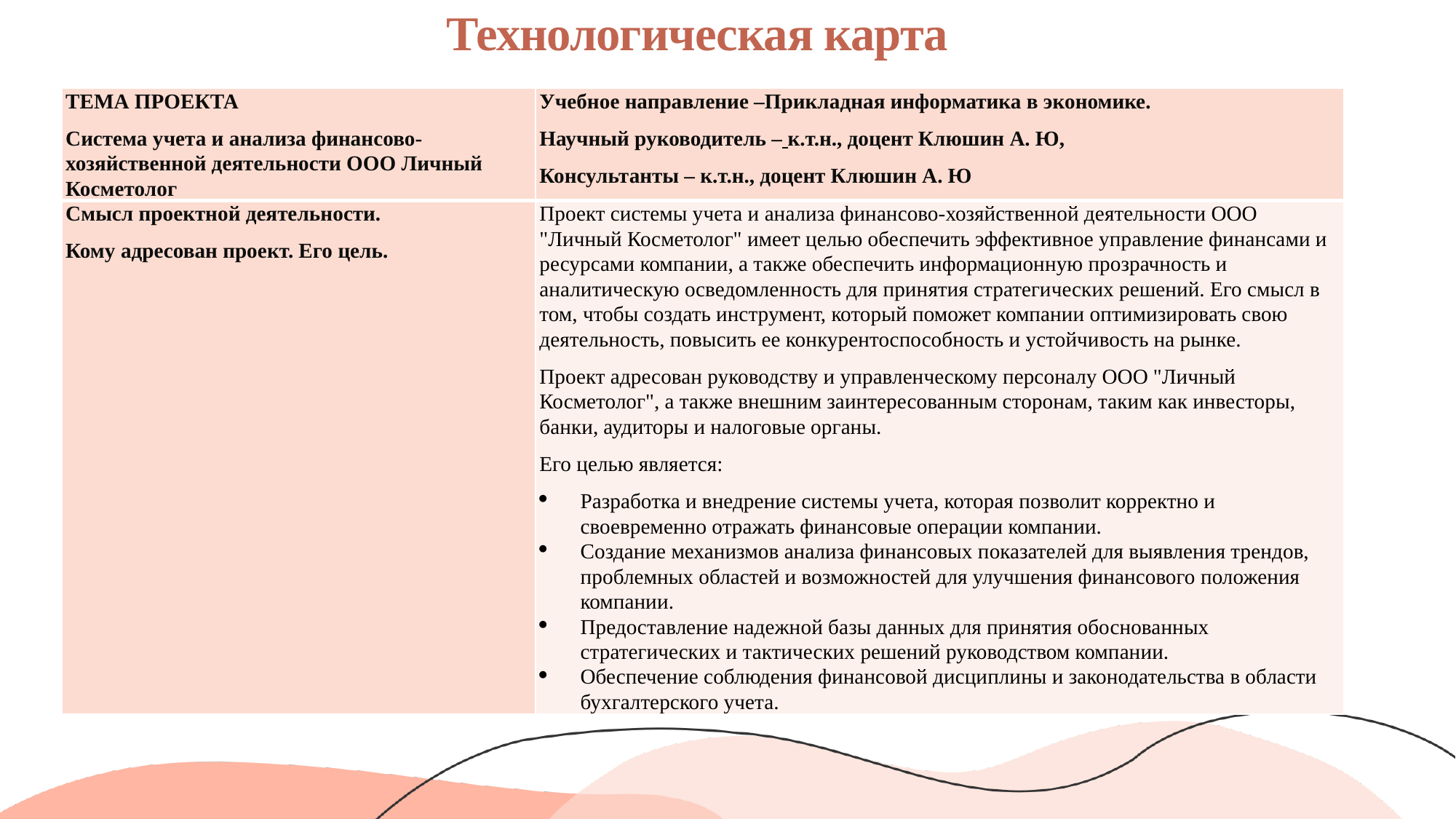

# Технологическая карта
| ТЕМА ПРОЕКТА Система учета и анализа финансово-хозяйственной деятельности ООО Личный Косметолог | Учебное направление –Прикладная информатика в экономике. Научный руководитель – к.т.н., доцент Клюшин А. Ю, Консультанты – к.т.н., доцент Клюшин А. Ю |
| --- | --- |
| Смысл проектной деятельности. Кому адресован проект. Его цель. | Проект системы учета и анализа финансово-хозяйственной деятельности ООО "Личный Косметолог" имеет целью обеспечить эффективное управление финансами и ресурсами компании, а также обеспечить информационную прозрачность и аналитическую осведомленность для принятия стратегических решений. Его смысл в том, чтобы создать инструмент, который поможет компании оптимизировать свою деятельность, повысить ее конкурентоспособность и устойчивость на рынке. Проект адресован руководству и управленческому персоналу ООО "Личный Косметолог", а также внешним заинтересованным сторонам, таким как инвесторы, банки, аудиторы и налоговые органы. Его целью является: Разработка и внедрение системы учета, которая позволит корректно и своевременно отражать финансовые операции компании. Создание механизмов анализа финансовых показателей для выявления трендов, проблемных областей и возможностей для улучшения финансового положения компании. Предоставление надежной базы данных для принятия обоснованных стратегических и тактических решений руководством компании. Обеспечение соблюдения финансовой дисциплины и законодательства в области бухгалтерского учета. |